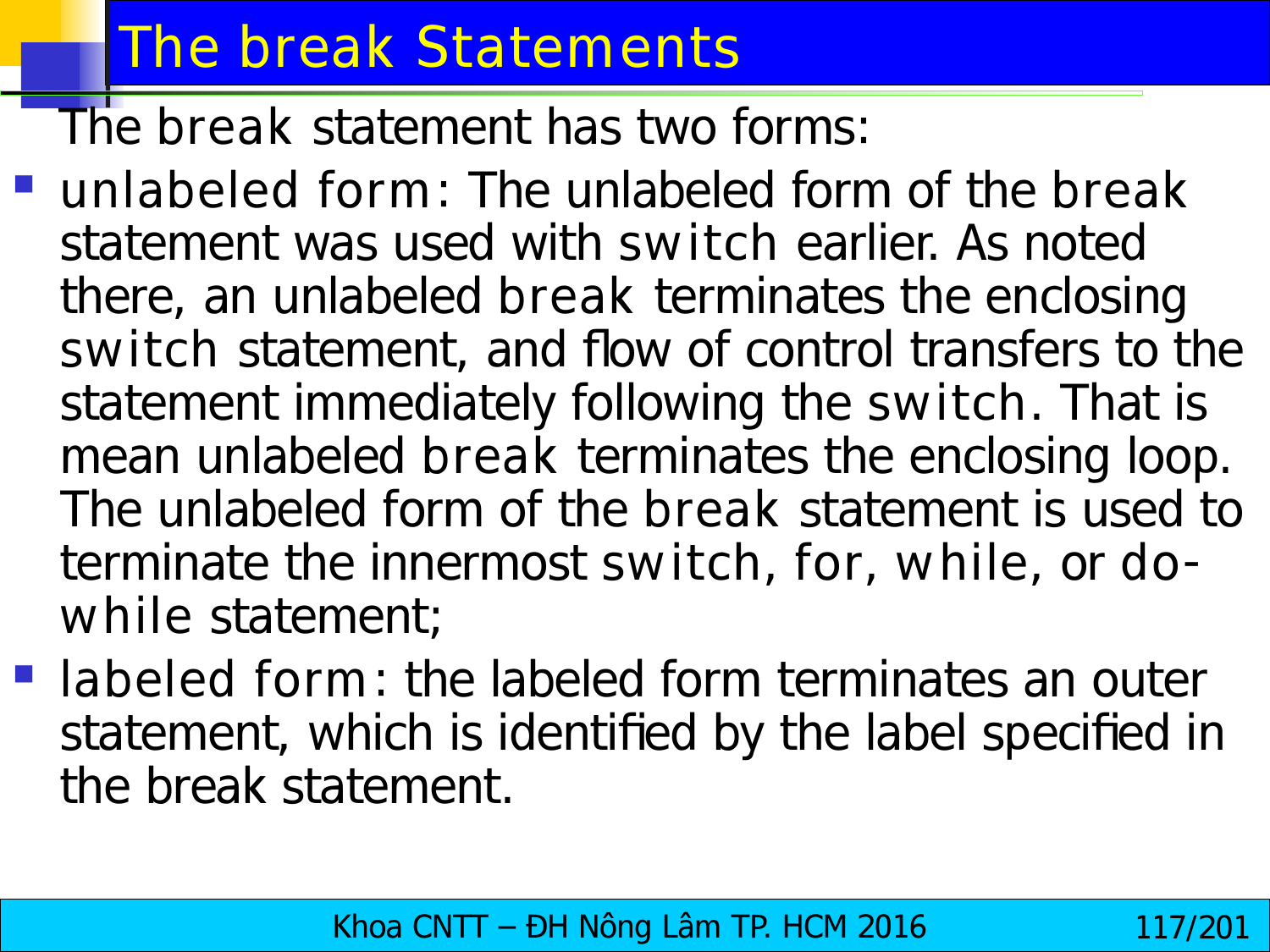

# The break Statements
   The break statement has two forms:
unlabeled form: The unlabeled form of the break statement was used with switch earlier. As noted there, an unlabeled break terminates the enclosing switch statement, and flow of control transfers to the statement immediately following the switch. That is mean unlabeled break terminates the enclosing loop. The unlabeled form of the break statement is used to terminate the innermost switch, for, while, or do-while statement;
labeled form: the labeled form terminates an outer statement, which is identified by the label specified in the break statement.